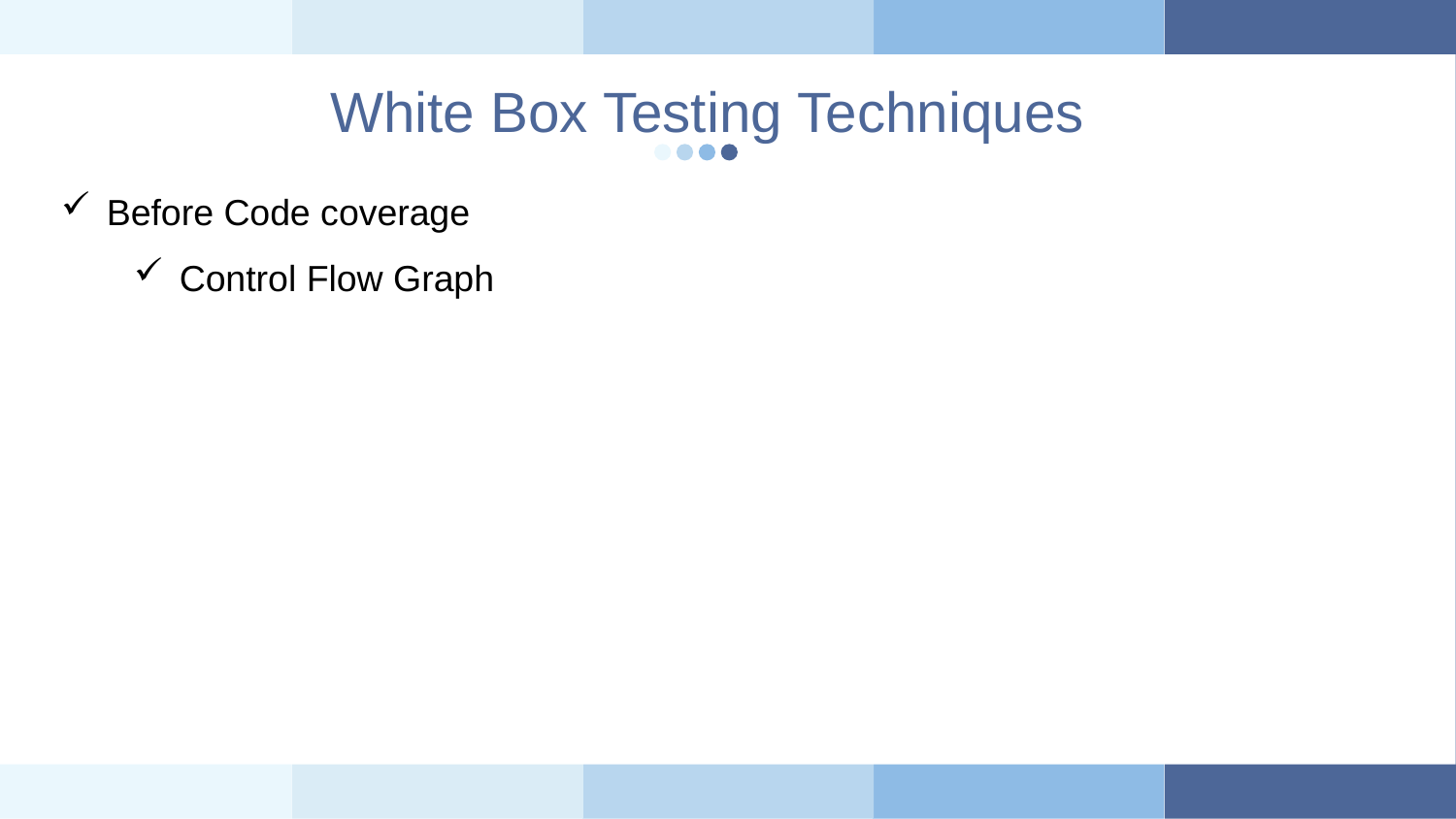

White Box Testing Techniques

Before Code coverage
Control Flow Graph